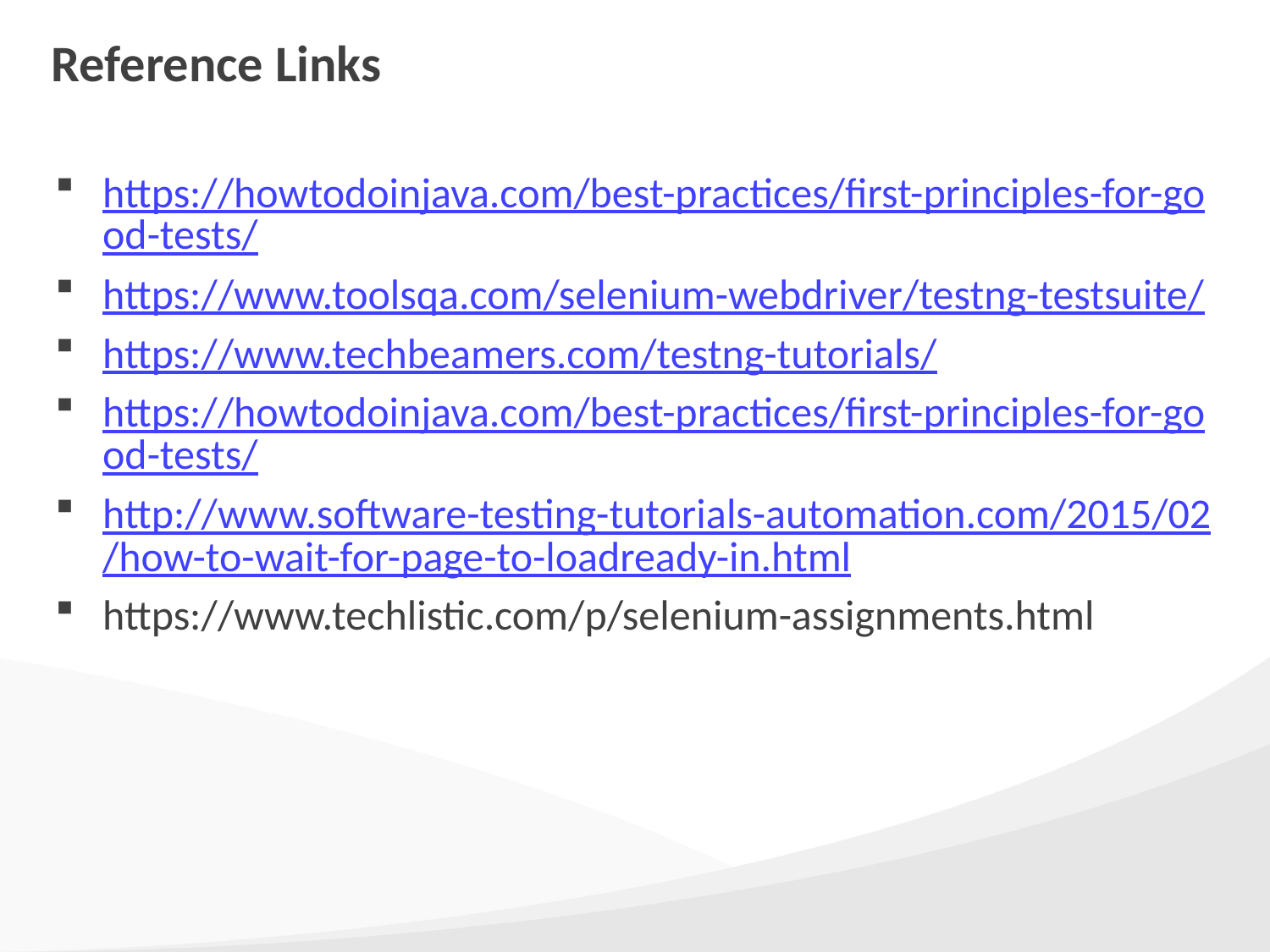

# Reference Links
https://howtodoinjava.com/best-practices/first-principles-for-good-tests/
https://www.toolsqa.com/selenium-webdriver/testng-testsuite/
https://www.techbeamers.com/testng-tutorials/
https://howtodoinjava.com/best-practices/first-principles-for-good-tests/
http://www.software-testing-tutorials-automation.com/2015/02/how-to-wait-for-page-to-loadready-in.html
https://www.techlistic.com/p/selenium-assignments.html